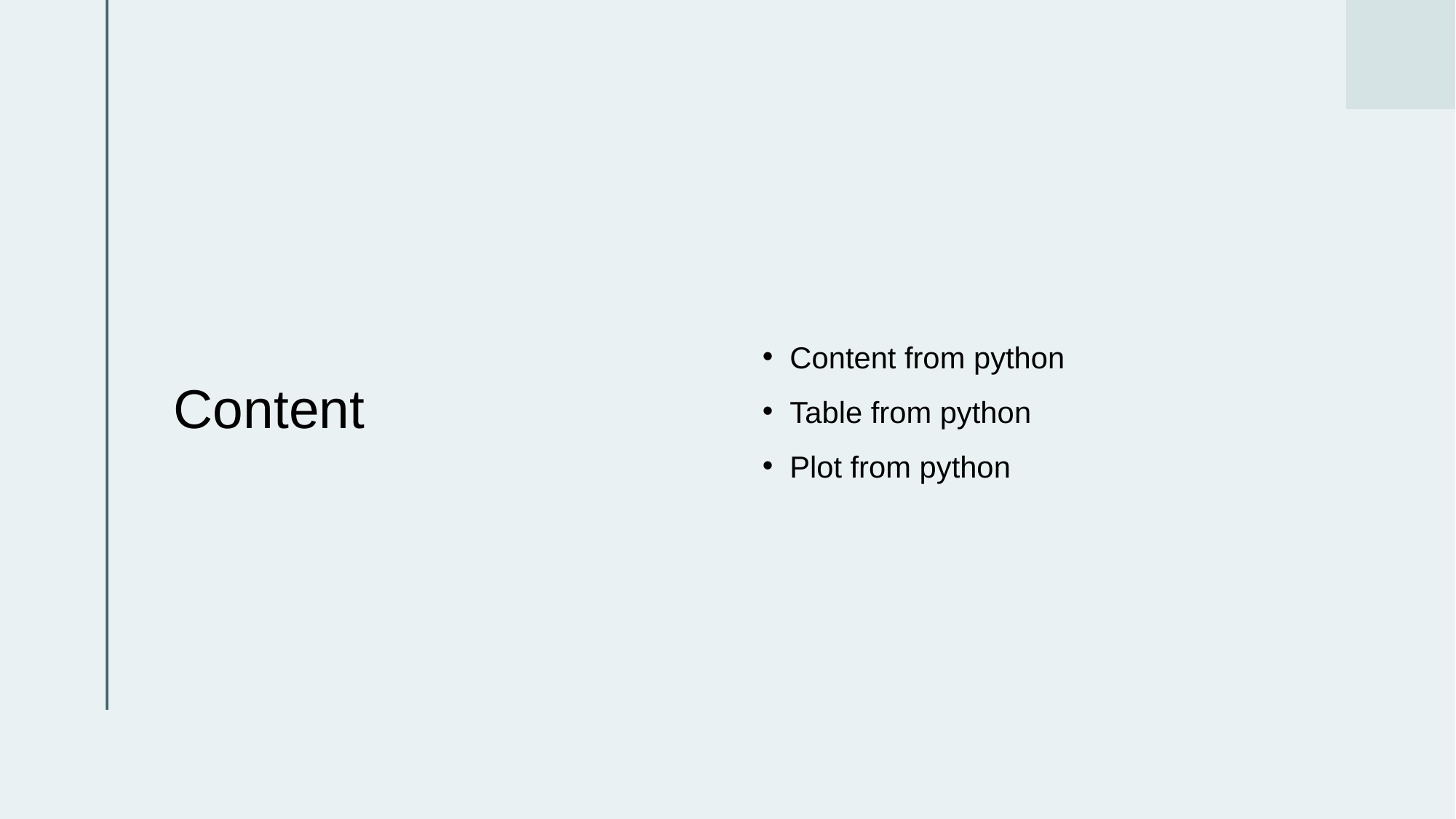

# Content
Content from python
Table from python
Plot from python
2